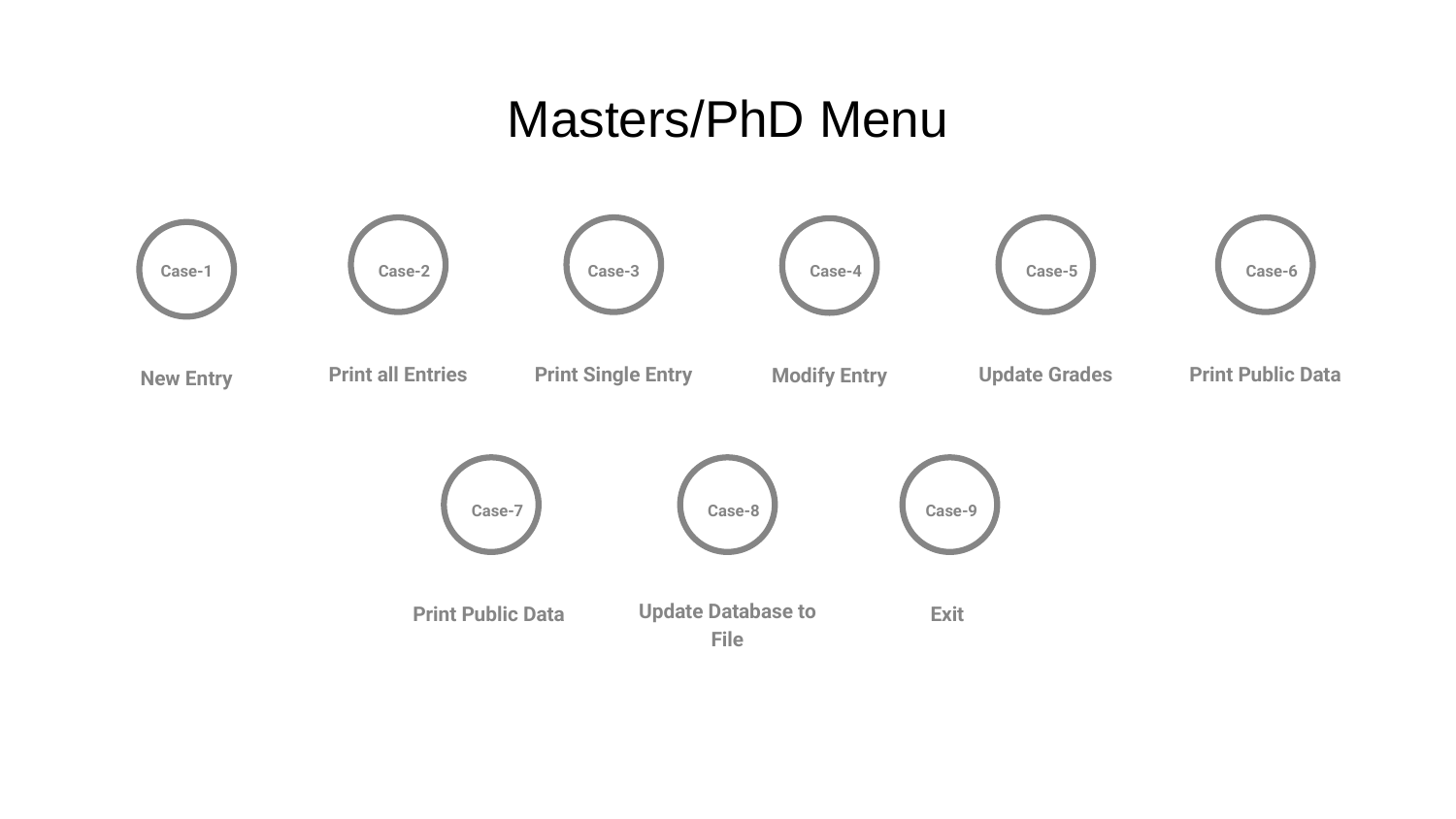

# Masters/PhD Menu

Case-2
Print all Entries

Case-3
Print Single Entry

Case-5
Update Grades

Case-6
Print Public Data

Case-4
Modify Entry

Case-1
New Entry

Case-7
Print Public Data

Case-9
Exit

Case-8
Update Database to File